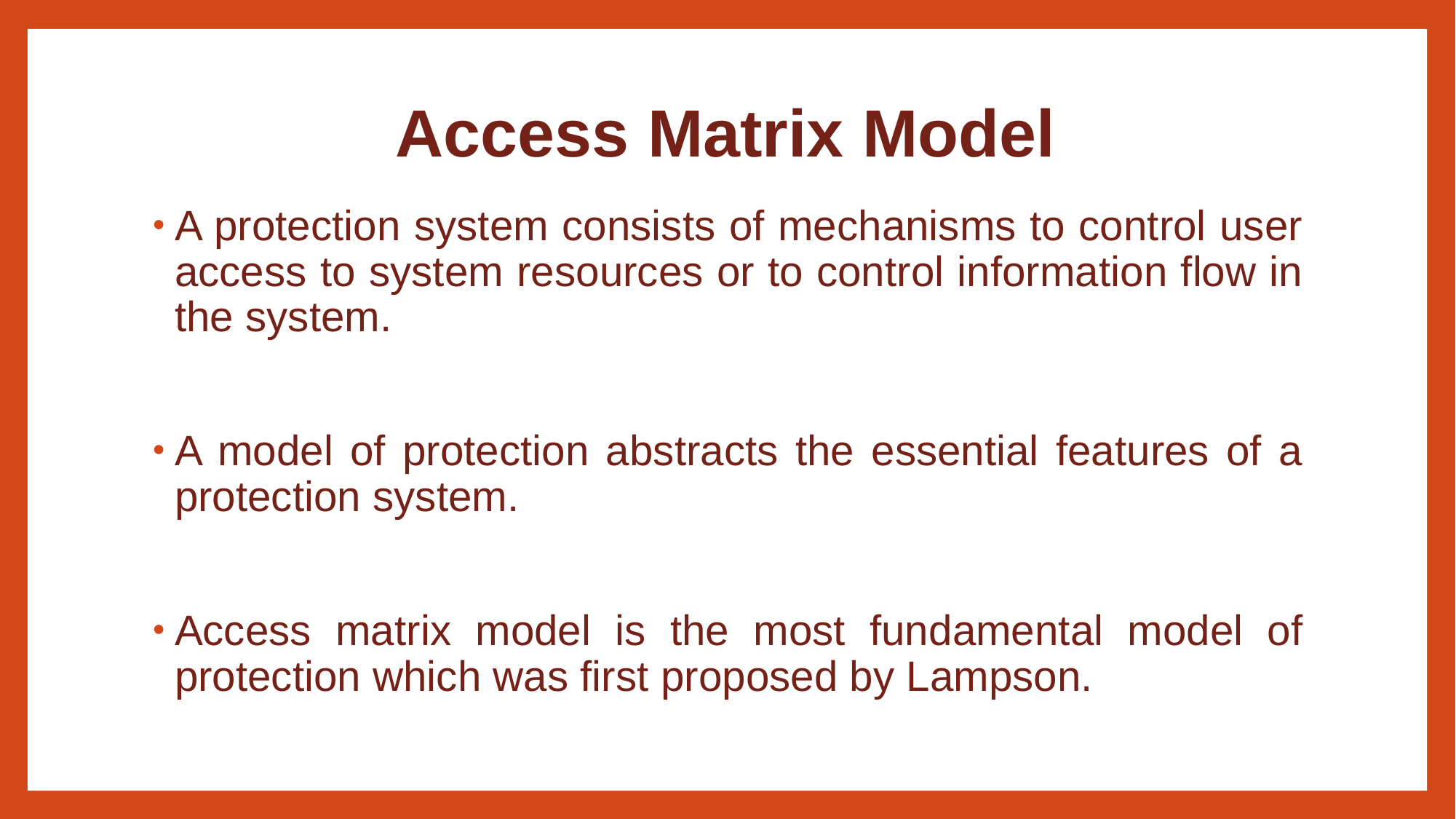

# Access Matrix Model
A protection system consists of mechanisms to control user access to system resources or to control information flow in the system.

A model of protection abstracts the essential features of a protection system.

Access matrix model is the most fundamental model of protection which was first proposed by Lampson.